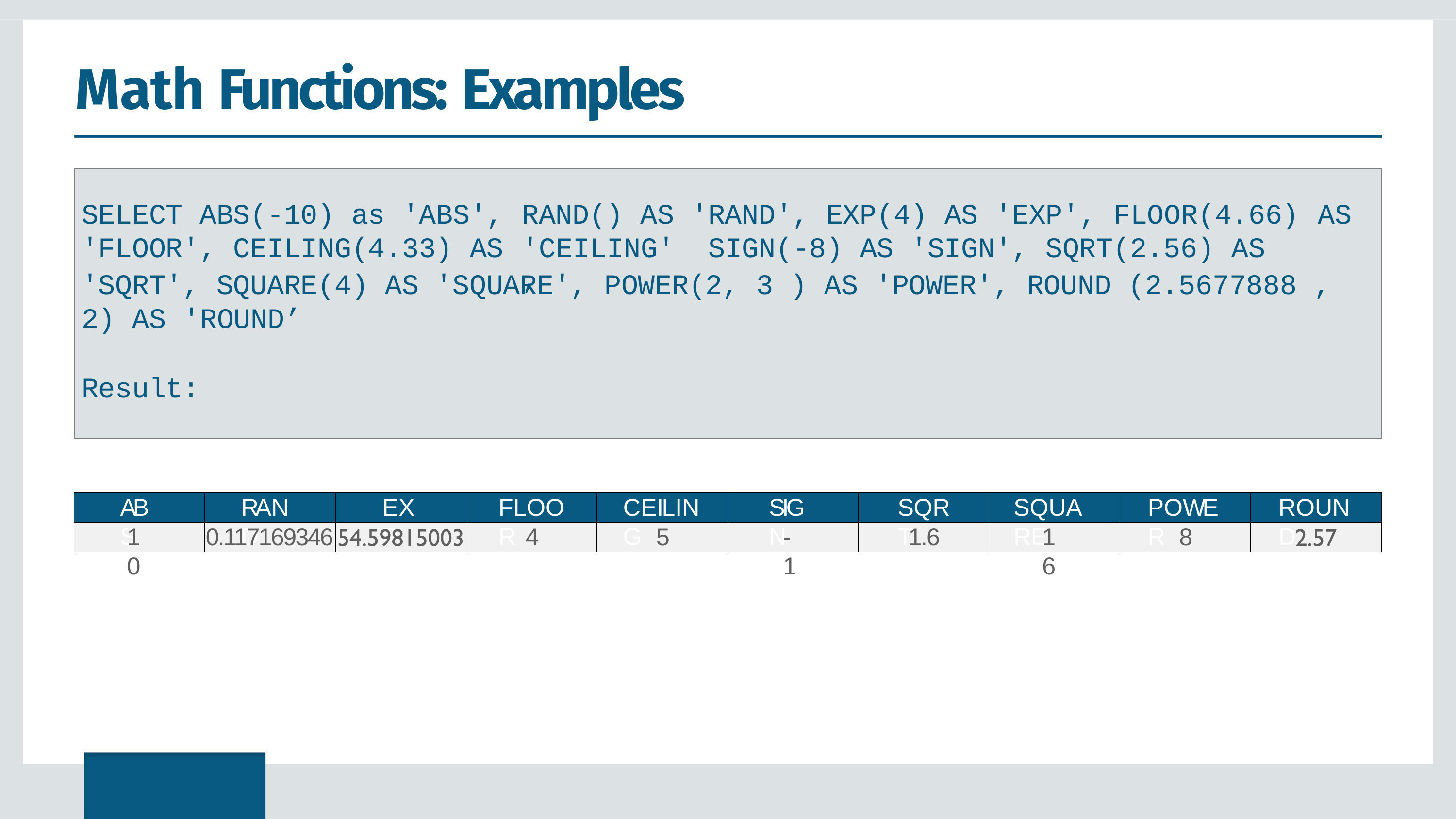

# Math Functions: Examples

| SELECT ABS(-10) as 'ABS', | RAND() AS | 'RAND', EXP(4) AS 'EXP', FLOOR(4.66) | AS |
| --- | --- | --- | --- |
| 'FLOOR', CEILING(4.33) AS | 'CEILING', | SIGN(-8) AS 'SIGN', SQRT(2.56) AS |  |
'SQRT', SQUARE(4) AS 'SQUARE', POWER(2, 3 ) AS 'POWER', ROUND (2.5677888 ,
2) AS 'ROUND’

Result:
ABS
RAND
EXP
FLOOR
CEILING
SIGN
SQRT
SQUARE
POWER
ROUND

10
0.117169346
4
5
-1
1.6
16
8